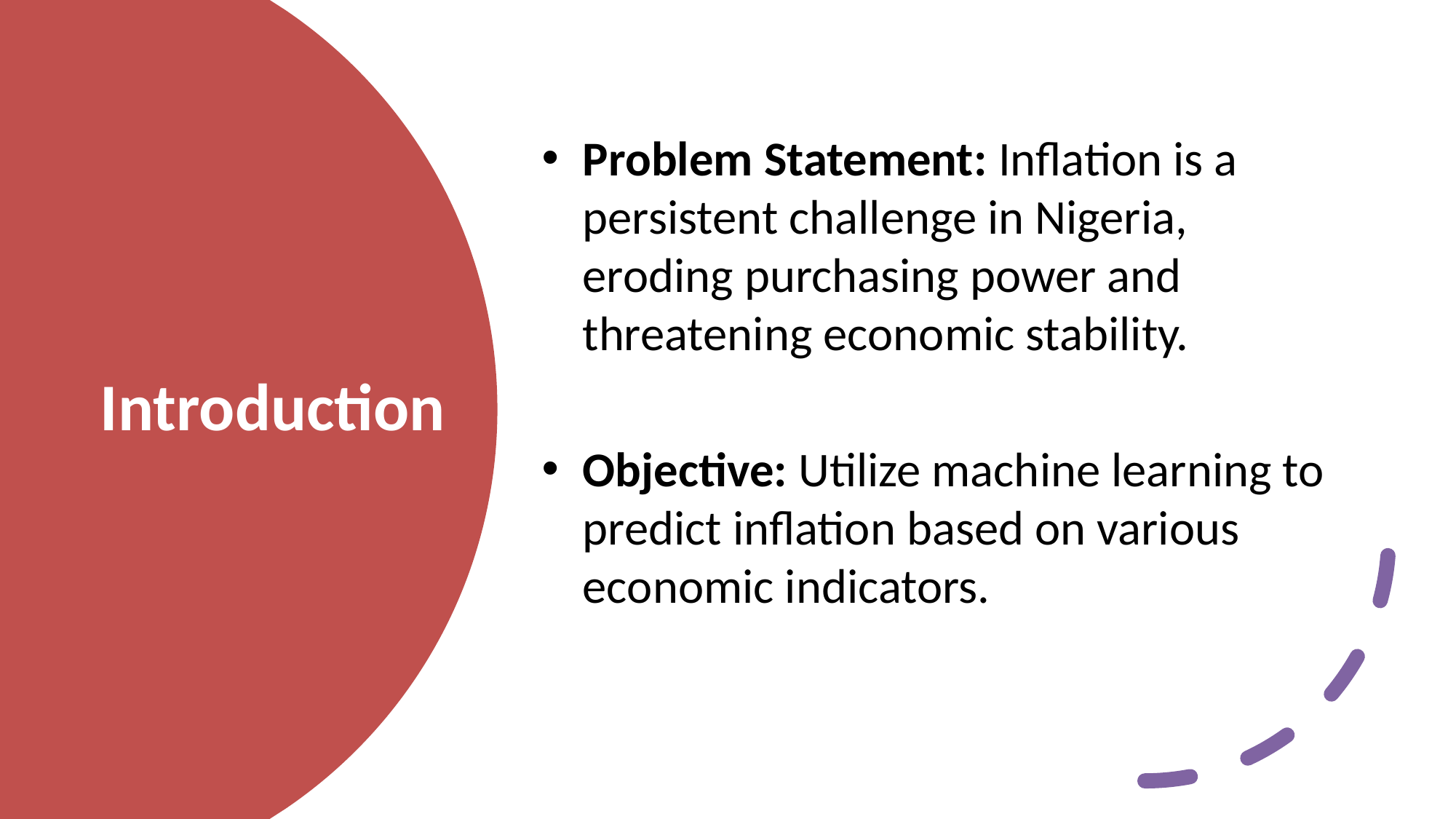

Problem Statement: Inflation is a persistent challenge in Nigeria, eroding purchasing power and threatening economic stability.

Objective: Utilize machine learning to predict inflation based on various economic indicators.

# Introduction